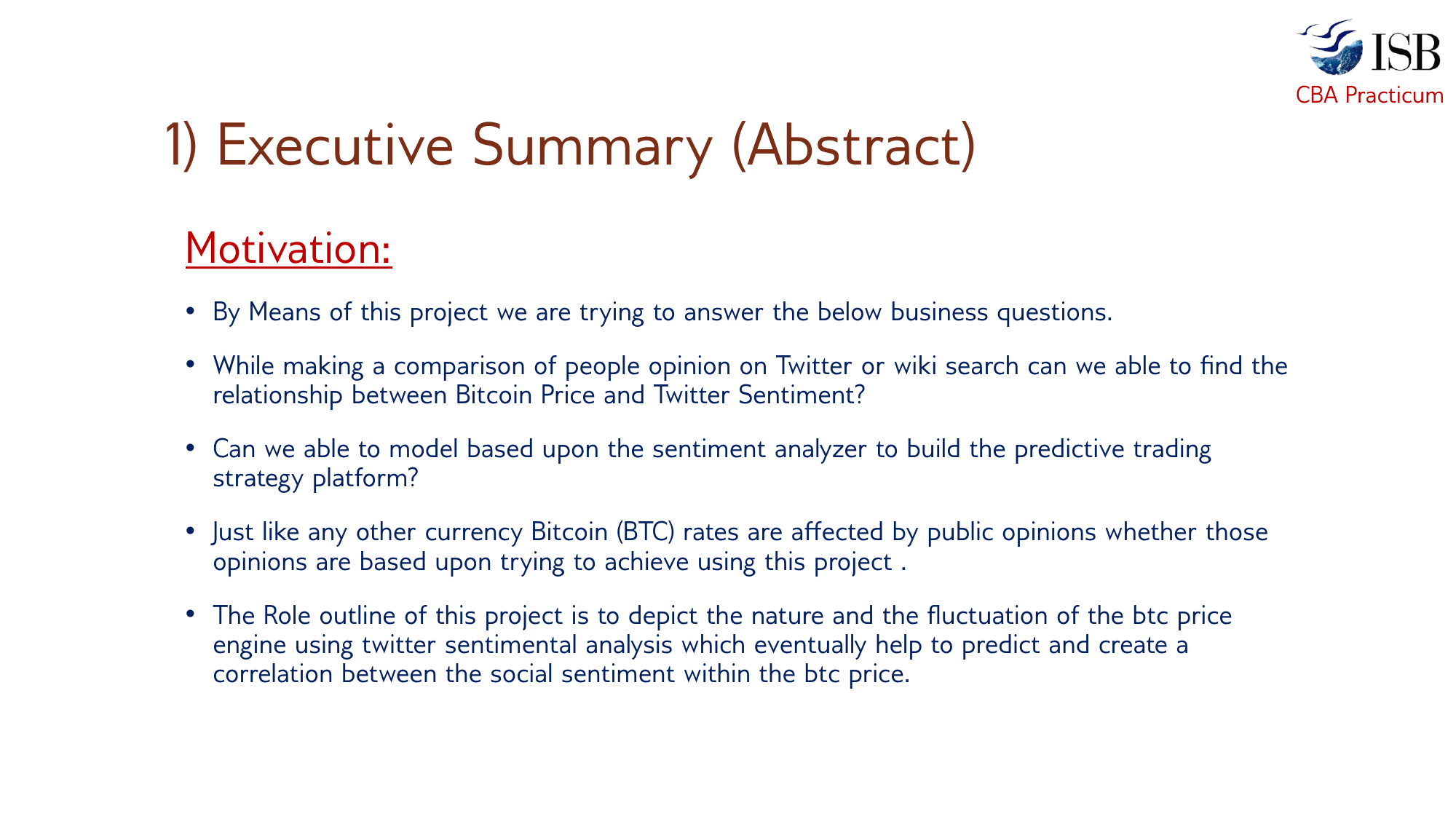

# 1) Executive Summary (Abstract)
Motivation:
By Means of this project we are trying to answer the below business questions.
While making a comparison of people opinion on Twitter or wiki search can we able to find the relationship between Bitcoin Price and Twitter Sentiment?
Can we able to model based upon the sentiment analyzer to build the predictive trading strategy platform?
Just like any other currency Bitcoin (BTC) rates are affected by public opinions whether those opinions are based upon trying to achieve using this project .
The Role outline of this project is to depict the nature and the fluctuation of the btc price engine using twitter sentimental analysis which eventually help to predict and create a correlation between the social sentiment within the btc price.

3